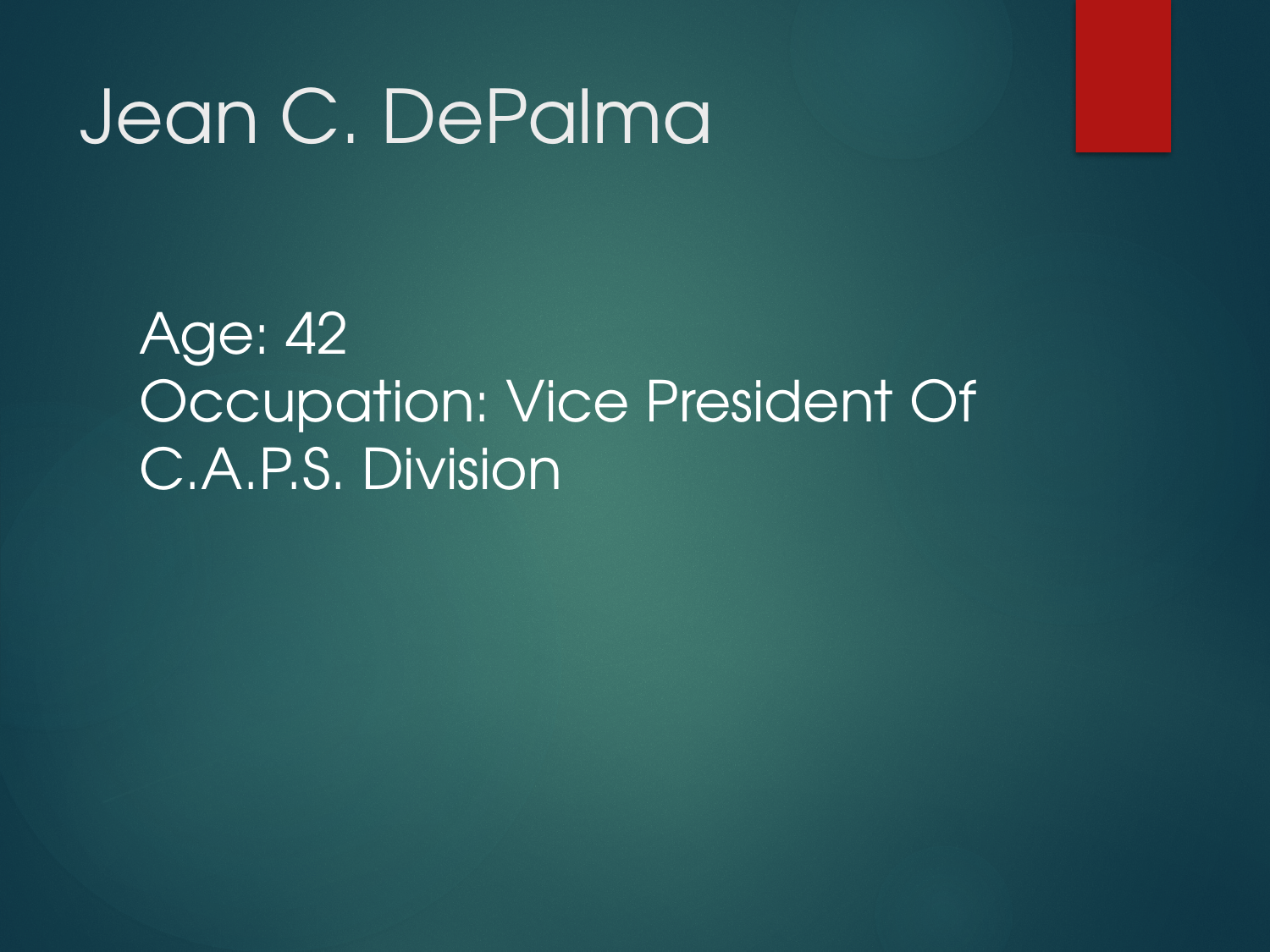

# Jean C. DePalma

Age: 42
Occupation: Vice President Of C.A.P.S. Division